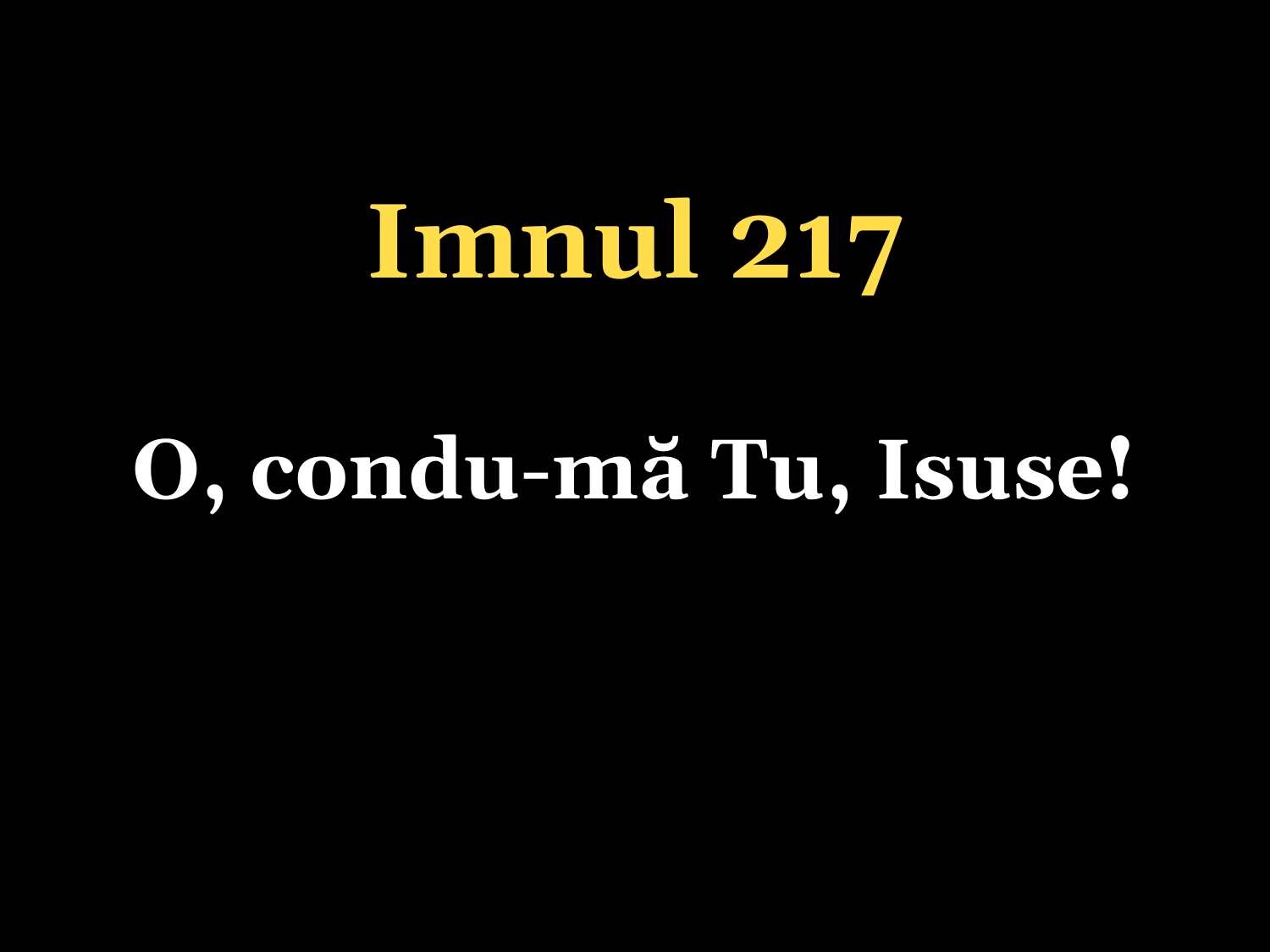

Imnul 217

O, condu-mă Tu, Isuse!
131/920